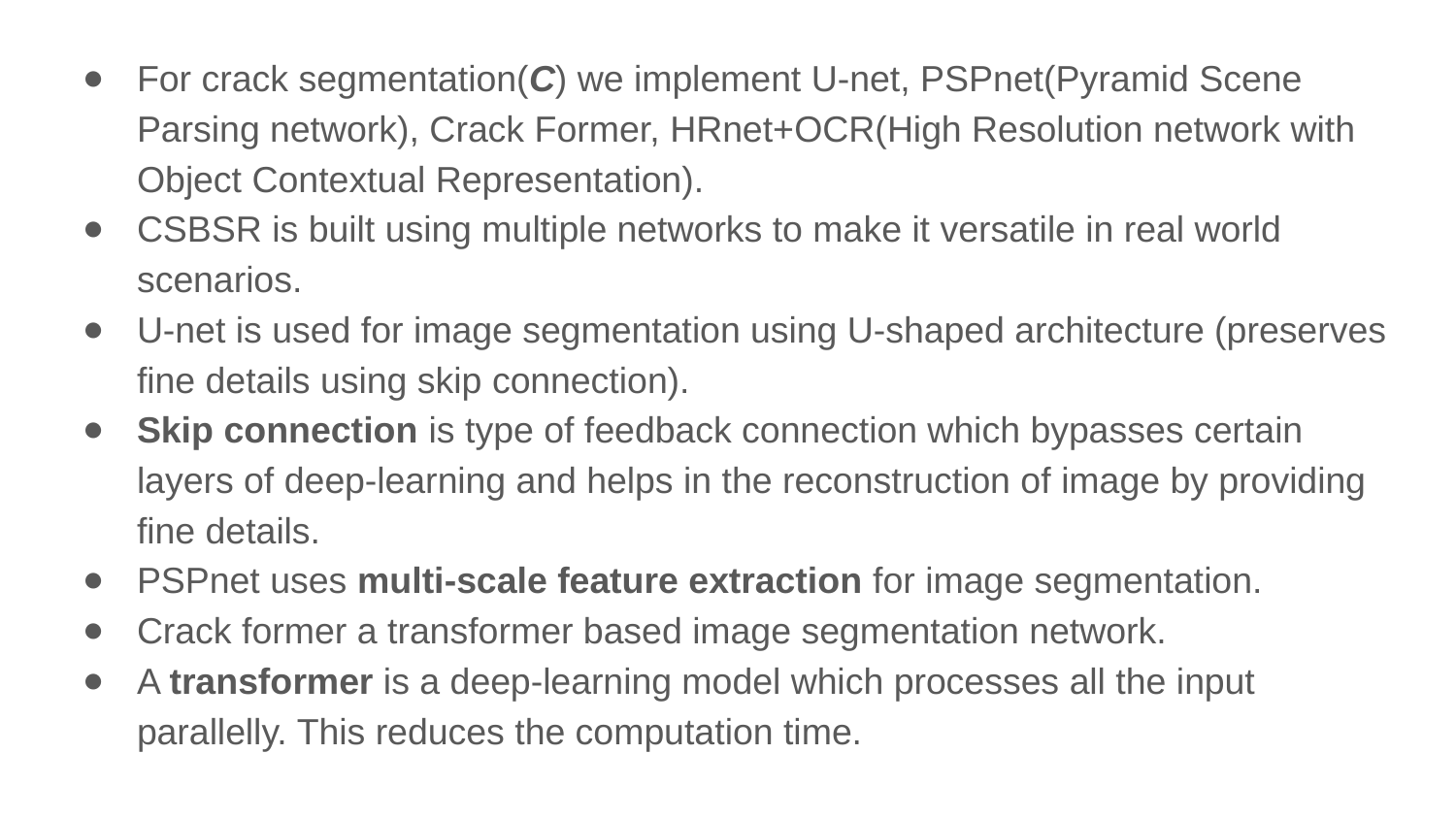

For crack segmentation(C) we implement U-net, PSPnet(Pyramid Scene Parsing network), Crack Former, HRnet+OCR(High Resolution network with Object Contextual Representation).
CSBSR is built using multiple networks to make it versatile in real world scenarios.
U-net is used for image segmentation using U-shaped architecture (preserves fine details using skip connection).
Skip connection is type of feedback connection which bypasses certain layers of deep-learning and helps in the reconstruction of image by providing fine details.
PSPnet uses multi-scale feature extraction for image segmentation.
Crack former a transformer based image segmentation network.
A transformer is a deep-learning model which processes all the input parallelly. This reduces the computation time.